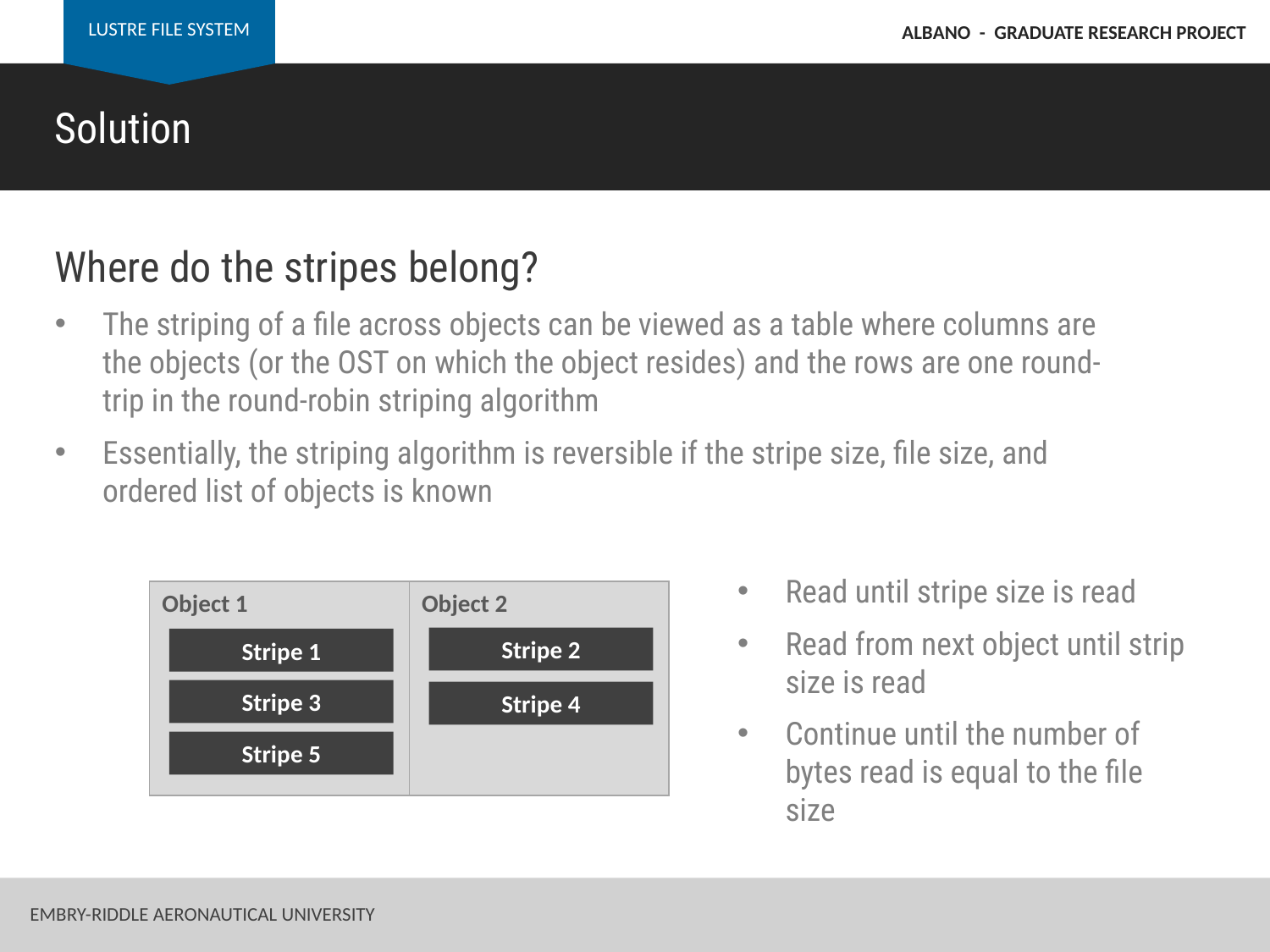

LUSTRE FILE SYSTEM
ALBANO  -  GRADUATE RESEARCH PROJECT

Solution
Where do the stripes belong?
The striping of a file across objects can be viewed as a table where columns are the objects (or the OST on which the object resides) and the rows are one round-trip in the round-robin striping algorithm
Essentially, the striping algorithm is reversible if the stripe size, file size, and ordered list of objects is known
Read until stripe size is read
Read from next object until strip size is read
Continue until the number of bytes read is equal to the file size
Object 1
Object 2
Stripe 2
Stripe 1
Stripe 3
Stripe 4
Stripe 5

46
Embry-Riddle Aeronautical University